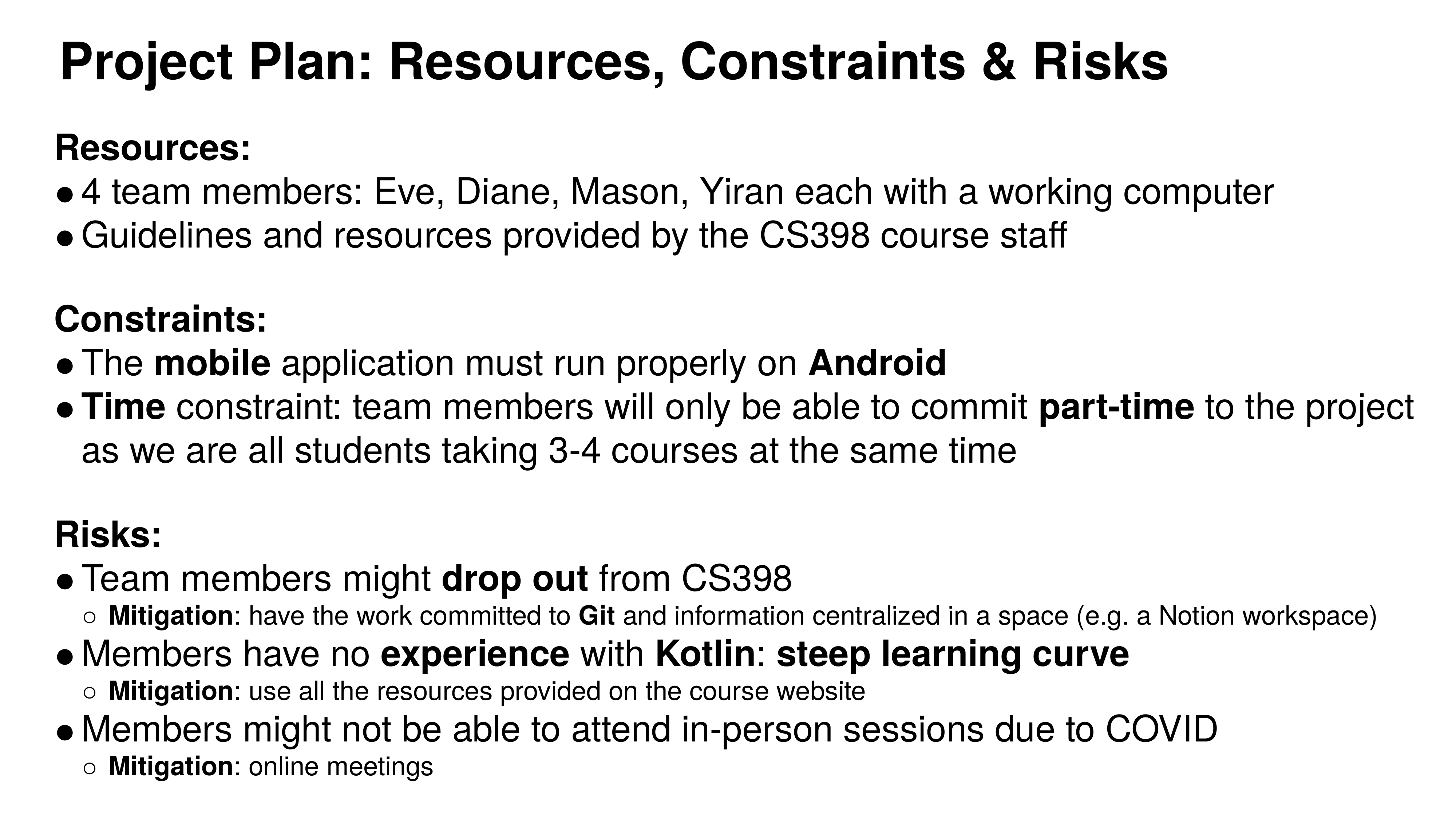

# Project Plan: Resources, Constraints & Risks
Resources:
4 team members: Eve, Diane, Mason, Yiran each with a working computer
Guidelines and resources provided by the CS398 course staff
Constraints:
The mobile application must run properly on Android
Time constraint: team members will only be able to commit part-time to the project as we are all students taking 3-4 courses at the same time
Risks:
Team members might drop out from CS398
Mitigation: have the work committed to Git and information centralized in a space (e.g. a Notion workspace)
Members have no experience with Kotlin: steep learning curve
Mitigation: use all the resources provided on the course website
Members might not be able to attend in-person sessions due to COVID
Mitigation: online meetings